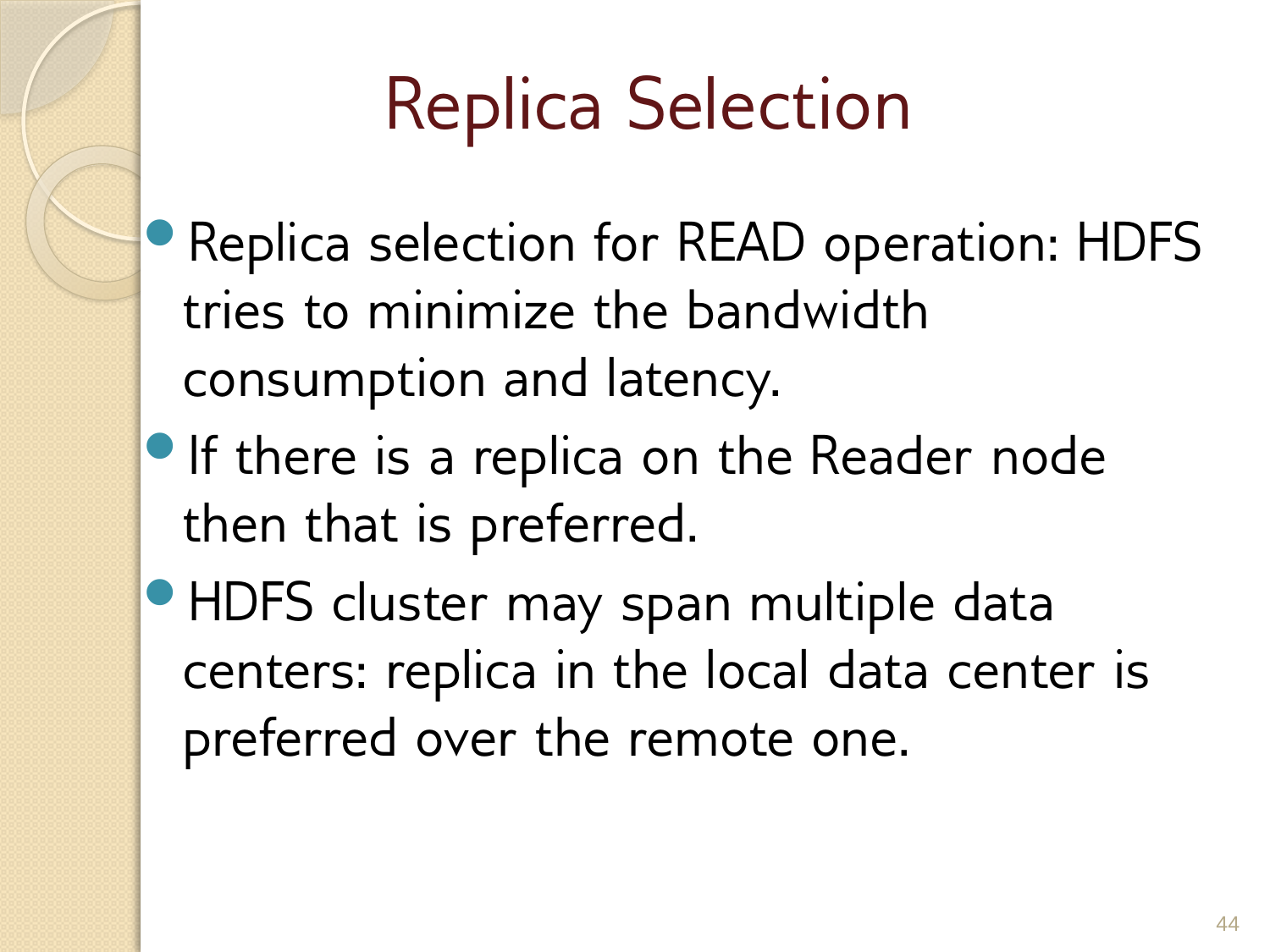

# Replica Selection
Replica selection for READ operation: HDFS tries to minimize the bandwidth consumption and latency.
If there is a replica on the Reader node then that is preferred.
HDFS cluster may span multiple data centers: replica in the local data center is preferred over the remote one.
44